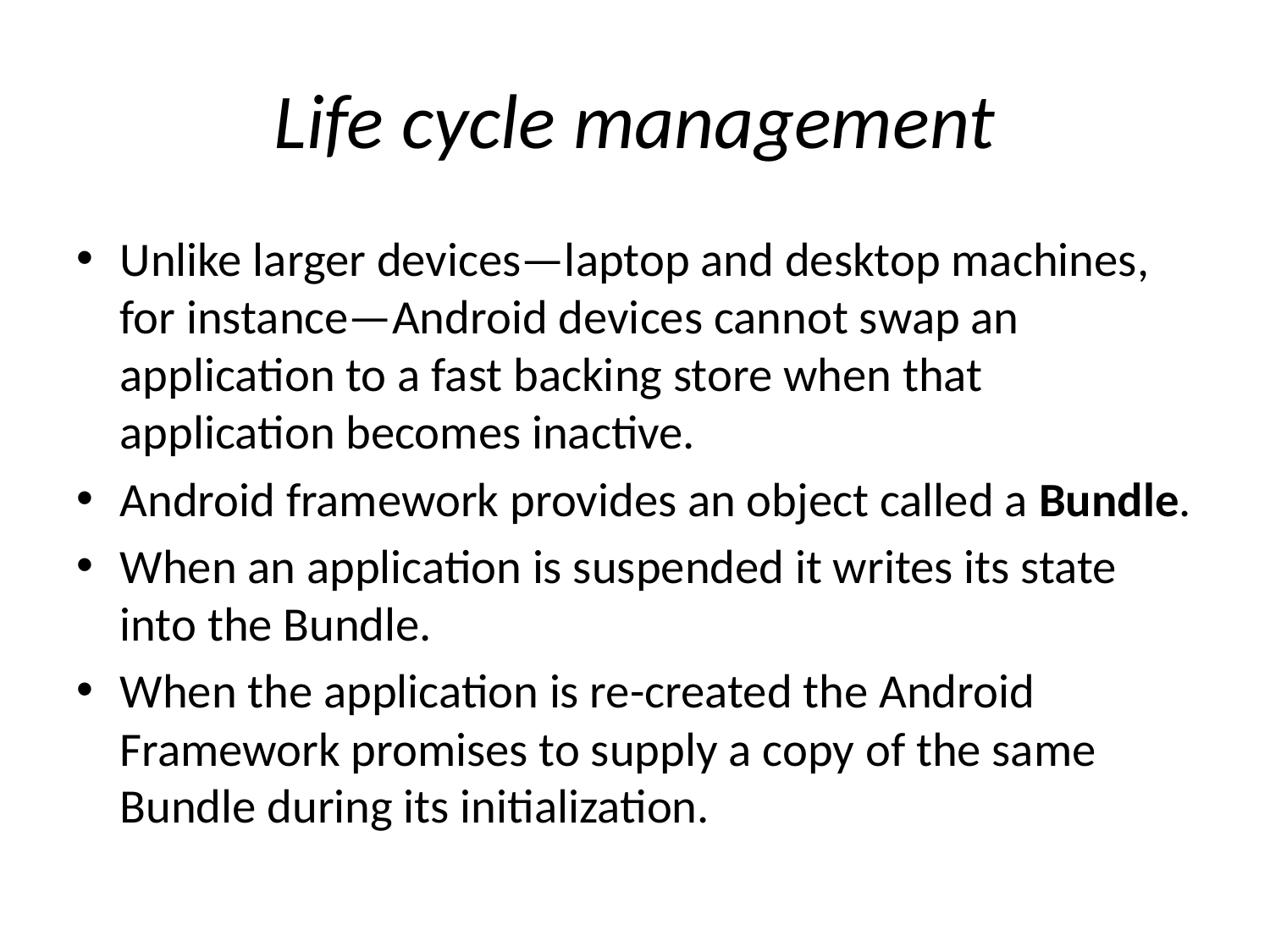

# Life cycle management
Unlike larger devices—laptop and desktop machines, for instance—Android devices cannot swap an application to a fast backing store when that application becomes inactive.
Android framework provides an object called a Bundle.
When an application is suspended it writes its state into the Bundle.
When the application is re-created the Android Framework promises to supply a copy of the same Bundle during its initialization.